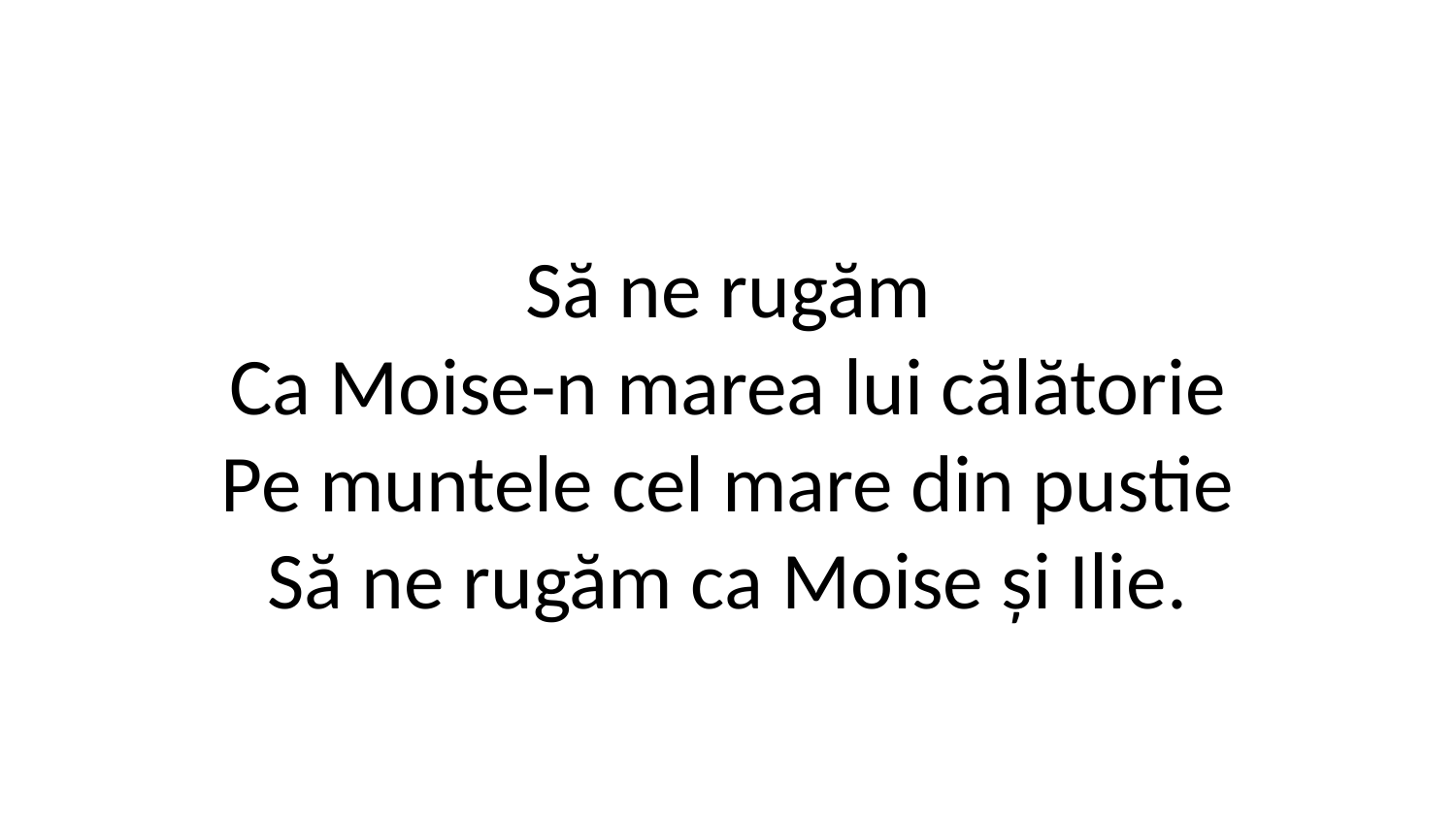

Să ne rugăm
Ca Moise-n marea lui călătorie
Pe muntele cel mare din pustie
Să ne rugăm ca Moise și Ilie.